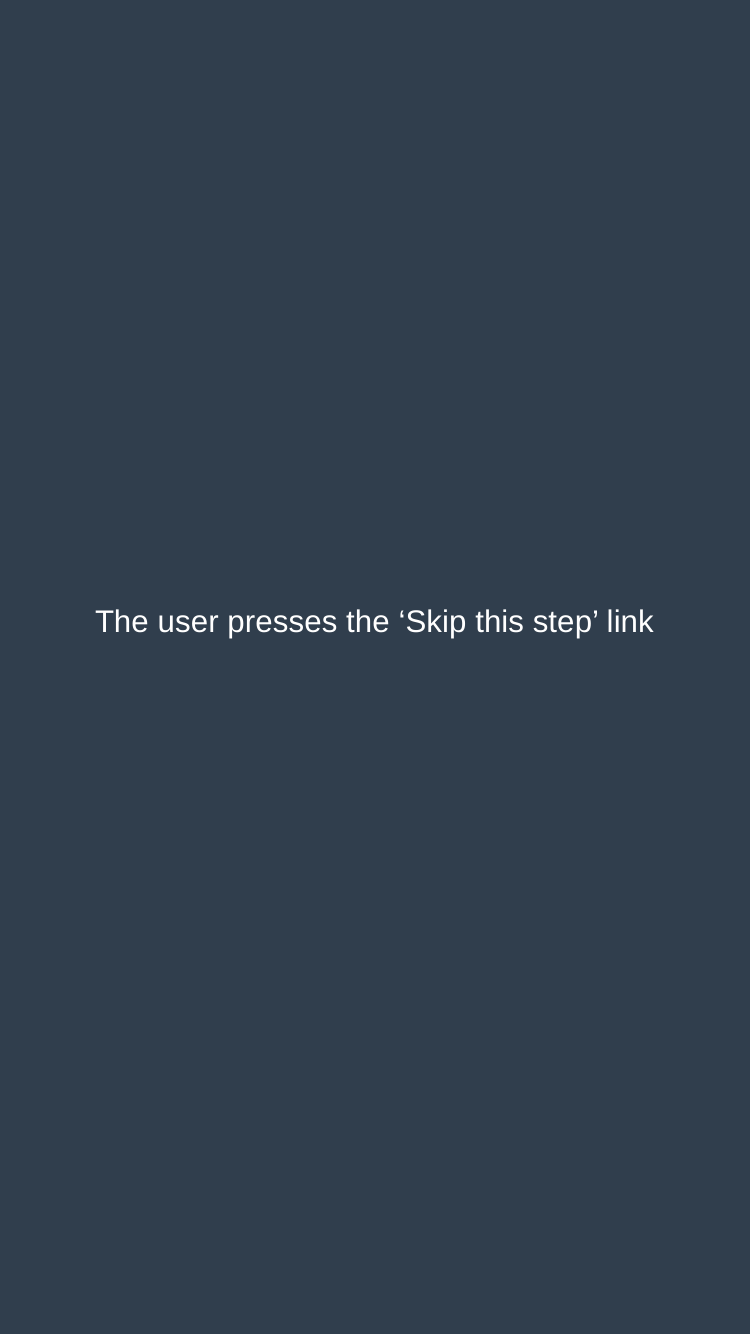

The user presses the ‘Skip this step’ link